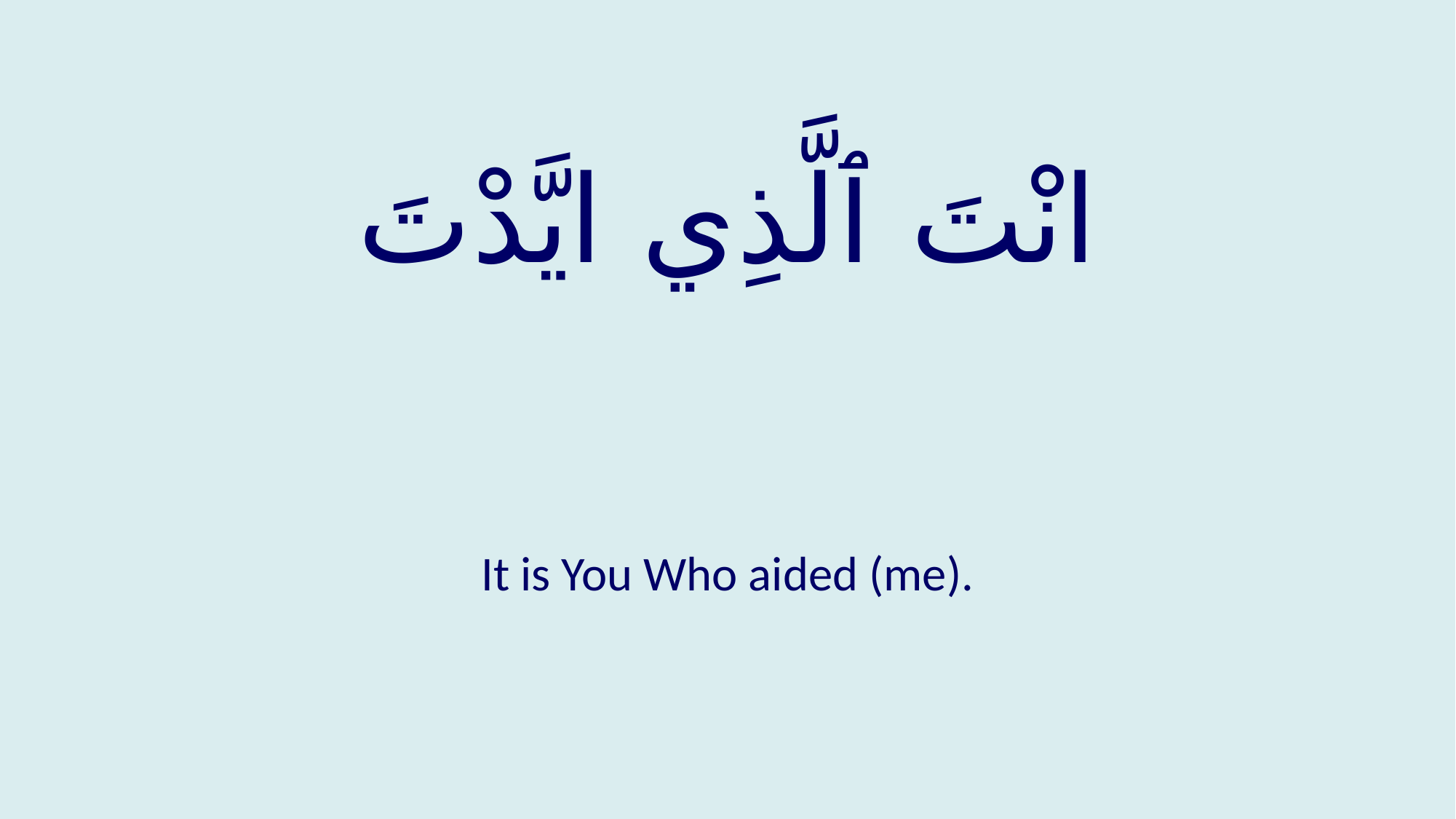

# انْتَ ٱلَّذِي ايَّدْتَ
It is You Who aided (me).